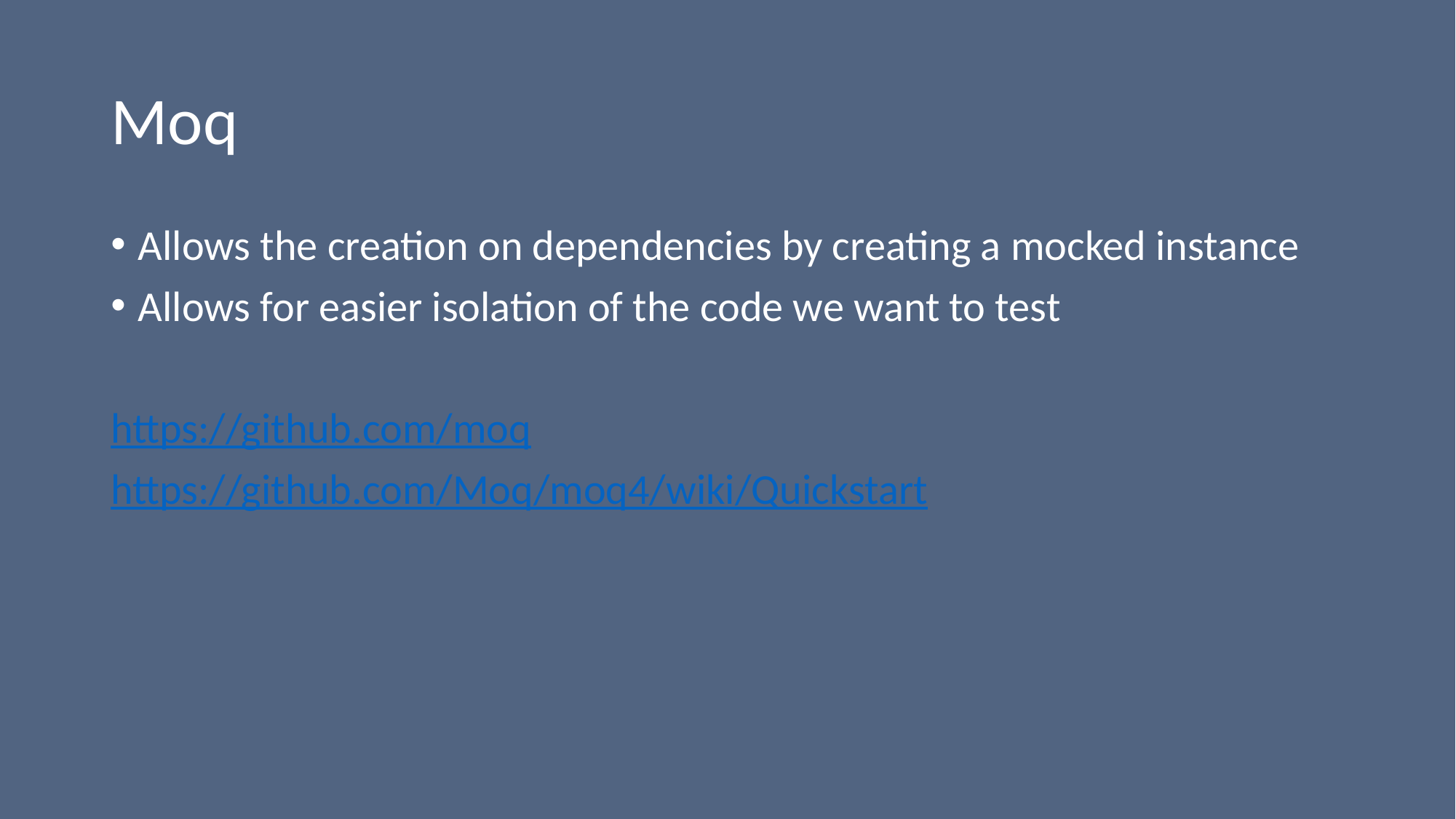

Moq
Allows the creation on dependencies by creating a mocked instance
Allows for easier isolation of the code we want to test

https://github.com/moq
https://github.com/Moq/moq4/wiki/Quickstart